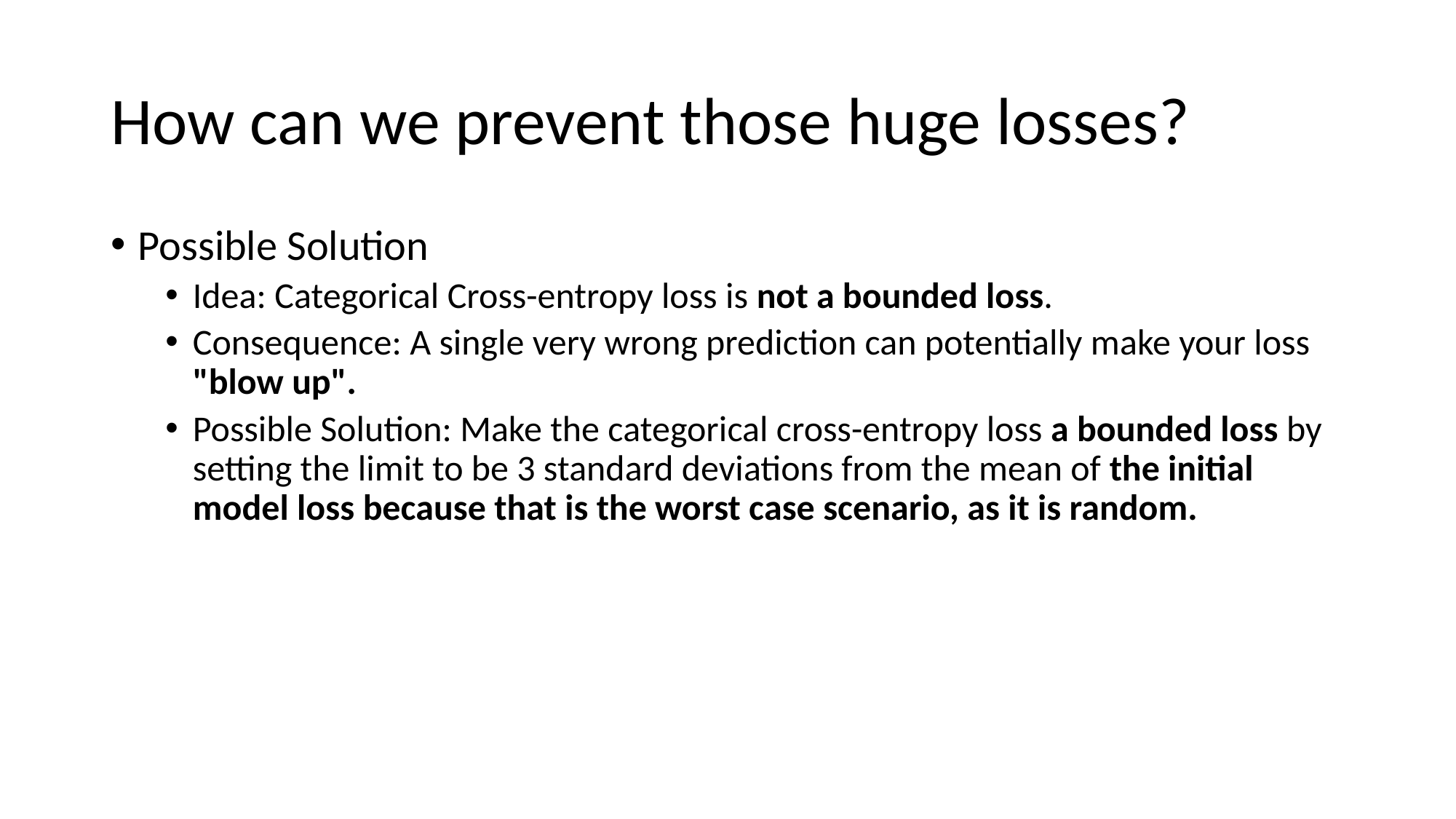

# How can we prevent those huge losses?
Possible Solution
Idea: Categorical Cross-entropy loss is not a bounded loss.
Consequence: A single very wrong prediction can potentially make your loss "blow up".
Possible Solution: Make the categorical cross-entropy loss a bounded loss by setting the limit to be 3 standard deviations from the mean of the initial model loss because that is the worst case scenario, as it is random.